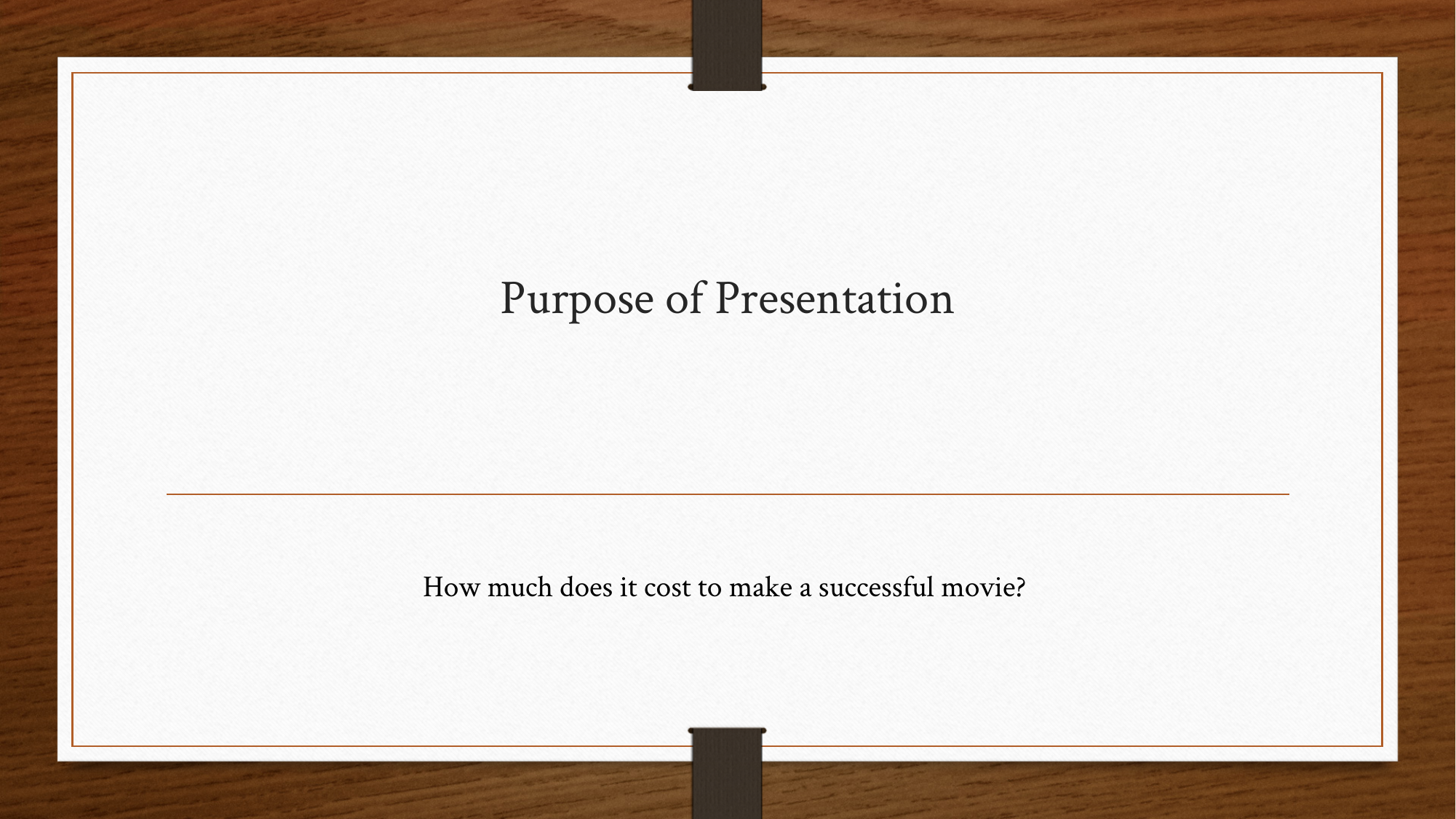

# Purpose of Presentation
How much does it cost to make a successful movie?